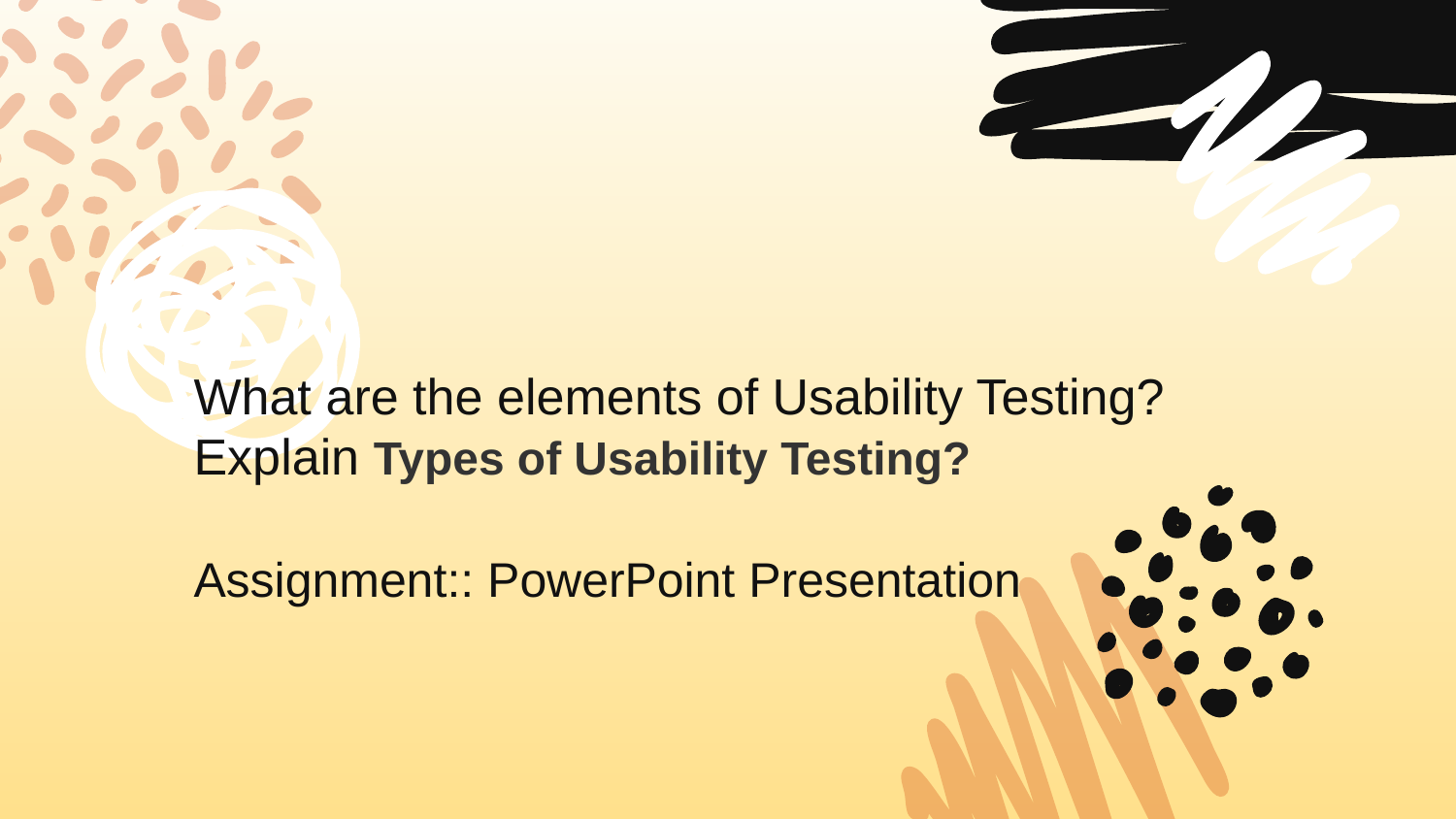

# What are the elements of Usability Testing?
Explain Types of Usability Testing?
Assignment:: PowerPoint Presentation